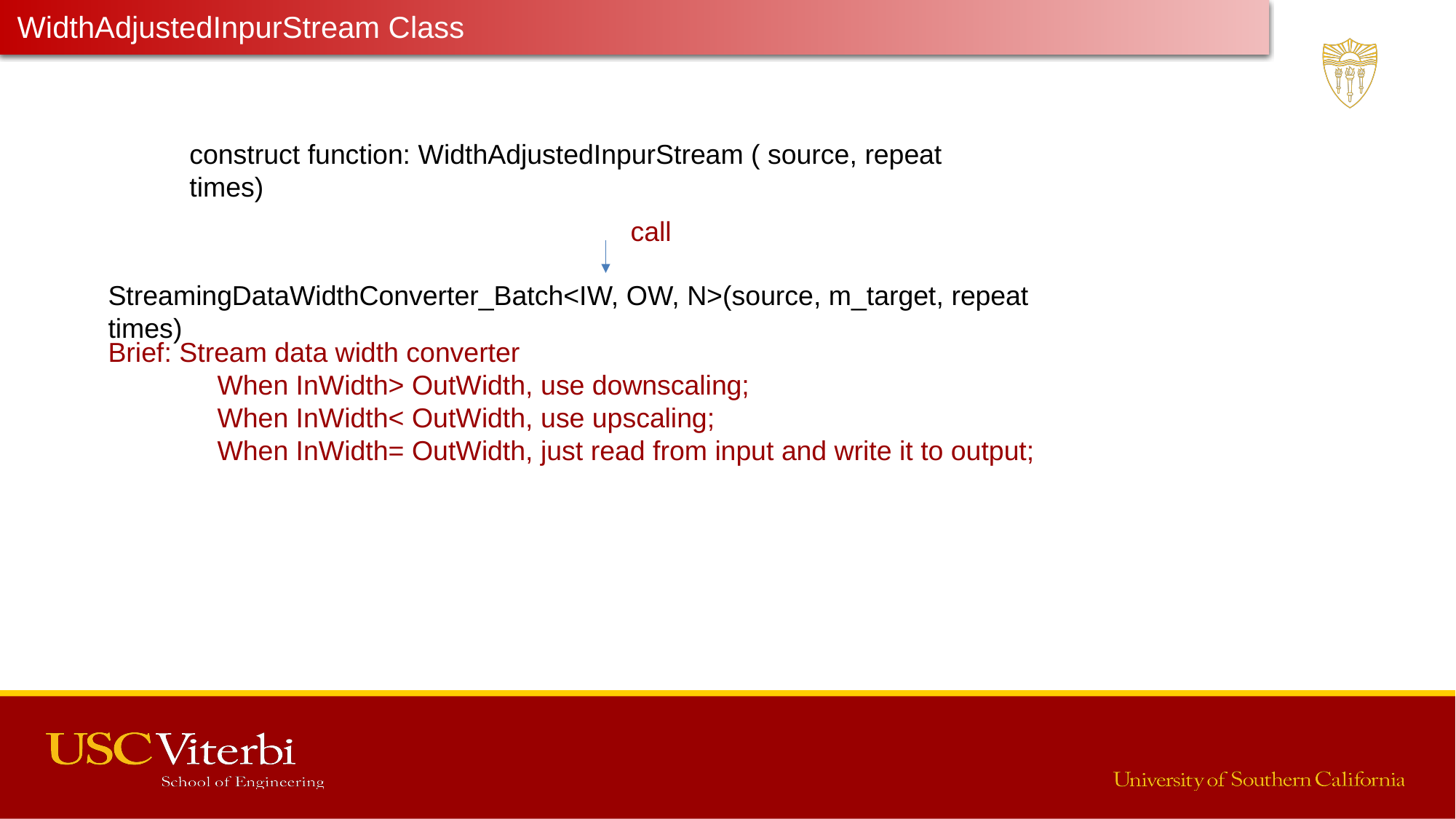

WidthAdjustedInpurStream Class

Latest Progress                                                                                         link fault error in table

construct function: WidthAdjustedInpurStream ( source, repeat times)

call
StreamingDataWidthConverter_Batch<IW, OW, N>(source, m_target, repeat times)
Brief: Stream data width converter
	When InWidth> OutWidth, use downscaling;
	When InWidth< OutWidth, use upscaling;
	When InWidth= OutWidth, just read from input and write it to output;